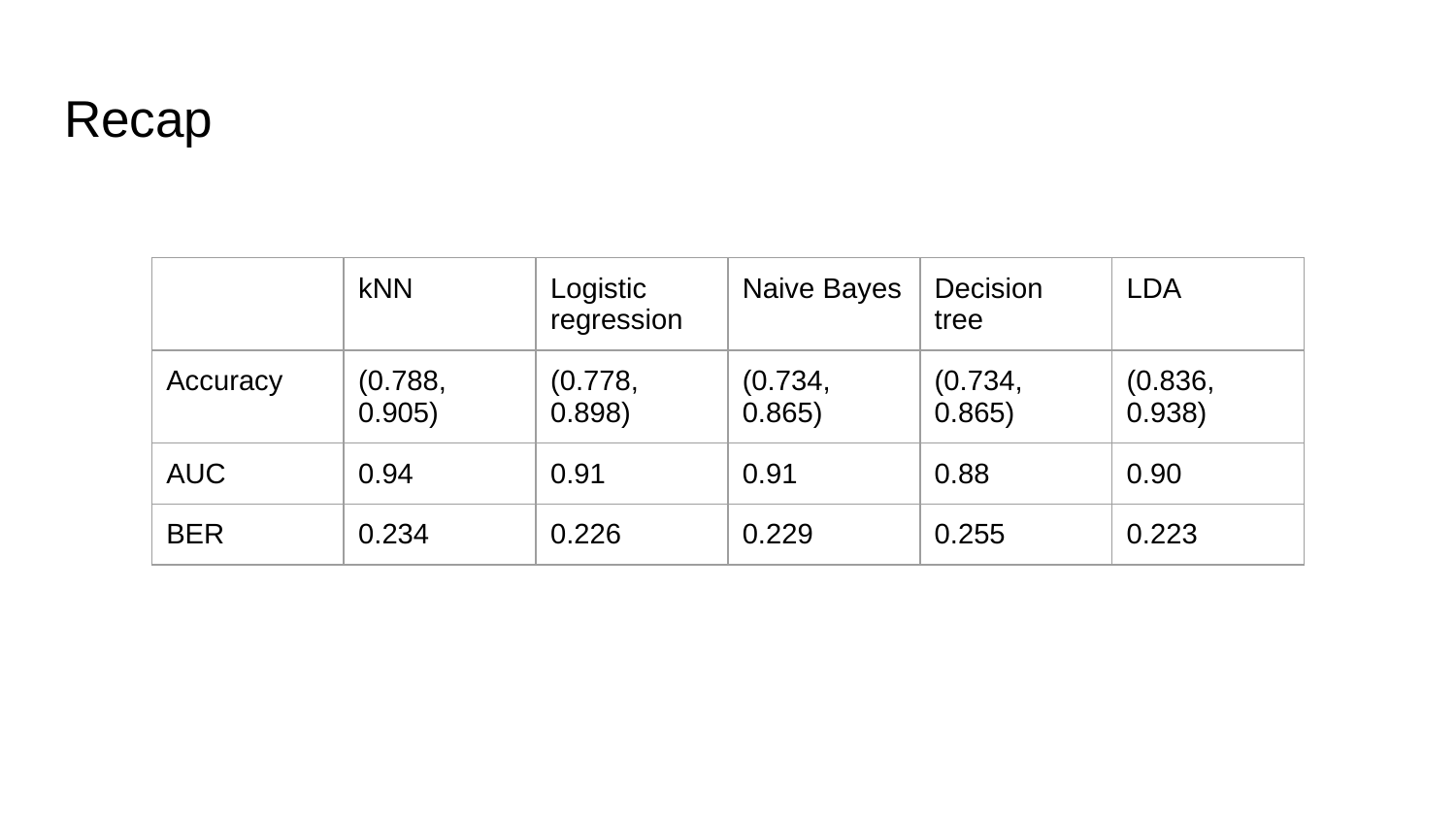

# Recap
|  | kNN | Logistic regression | Naive Bayes | Decision tree | LDA |
| --- | --- | --- | --- | --- | --- |
| Accuracy | (0.788, 0.905) | (0.778, 0.898) | (0.734, 0.865) | (0.734, 0.865) | (0.836, 0.938) |
| AUC | 0.94 | 0.91 | 0.91 | 0.88 | 0.90 |
| BER | 0.234 | 0.226 | 0.229 | 0.255 | 0.223 |